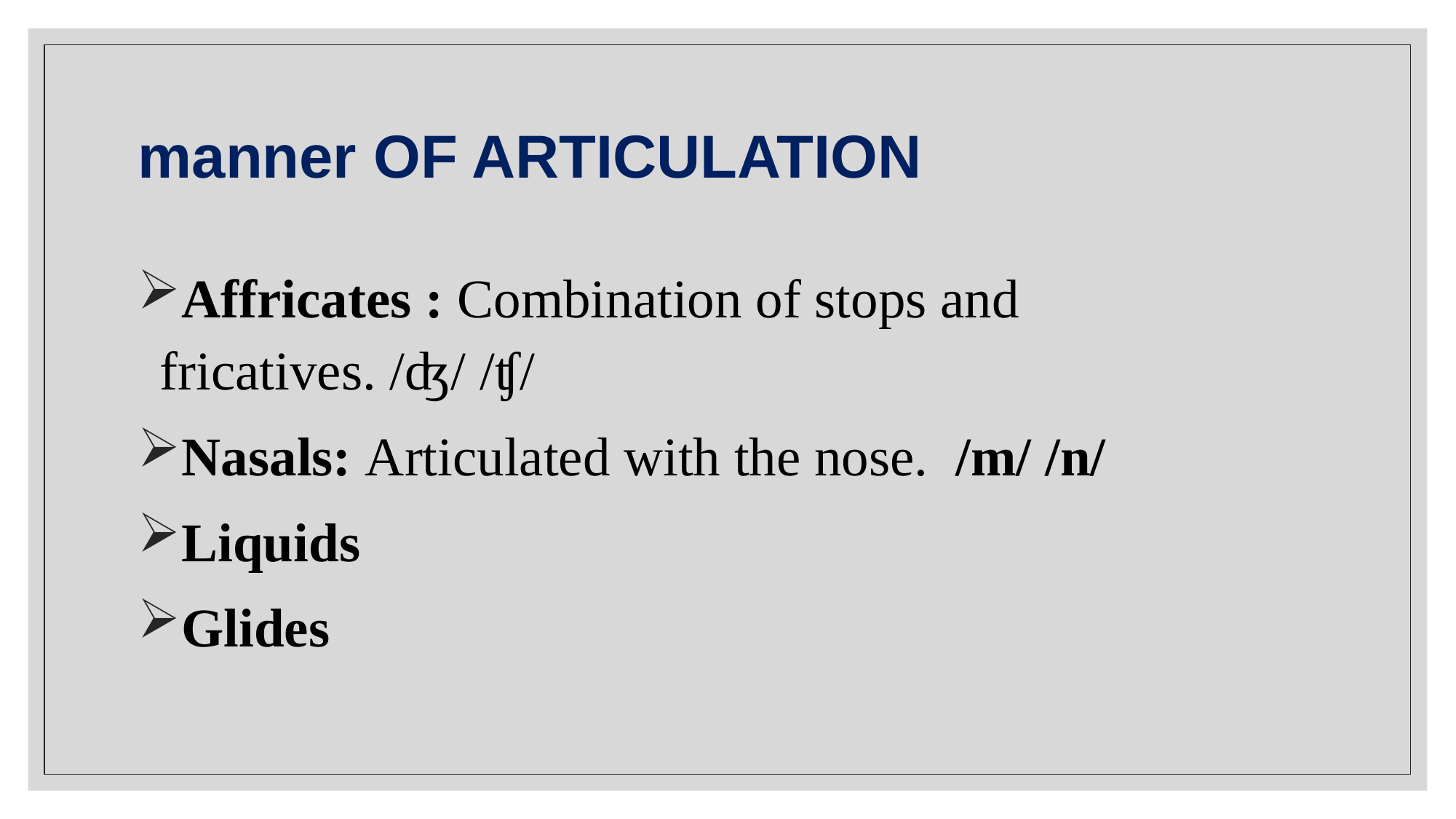

# manner OF ARTICULATION
Affricates : Combination of stops and fricatives. /ʤ/ /ʧ/
Nasals: Articulated with the nose.  /m/ /n/
Liquids
Glides